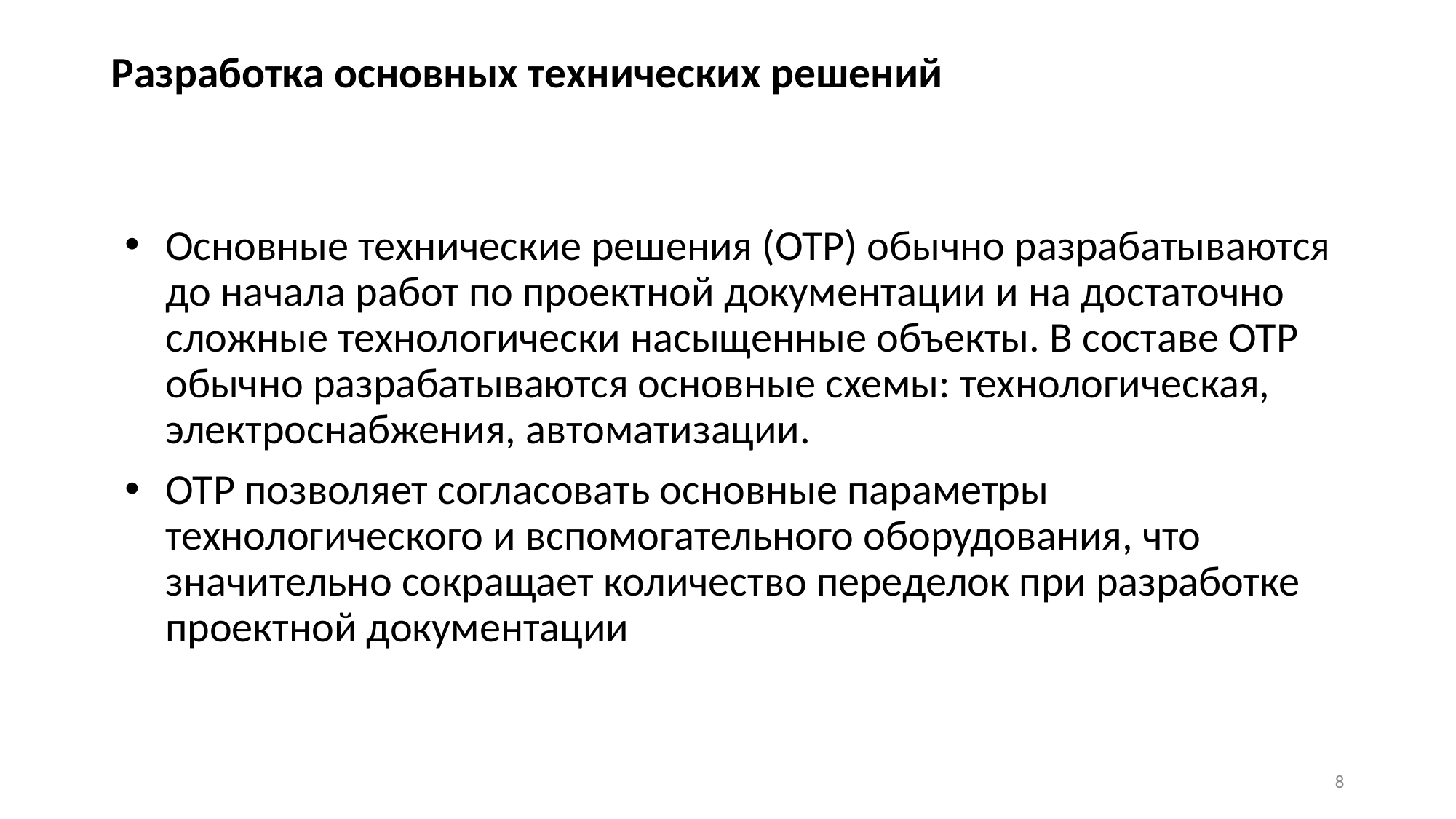

# Разработка основных технических решений
Основные технические решения (ОТР) обычно разрабатываются до начала работ по проектной документации и на достаточно сложные технологически насыщенные объекты. В составе ОТР обычно разрабатываются основные схемы: технологическая, электроснабжения, автоматизации.
ОТР позволяет согласовать основные параметры технологического и вспомогательного оборудования, что значительно сокращает количество переделок при разработке проектной документации

8